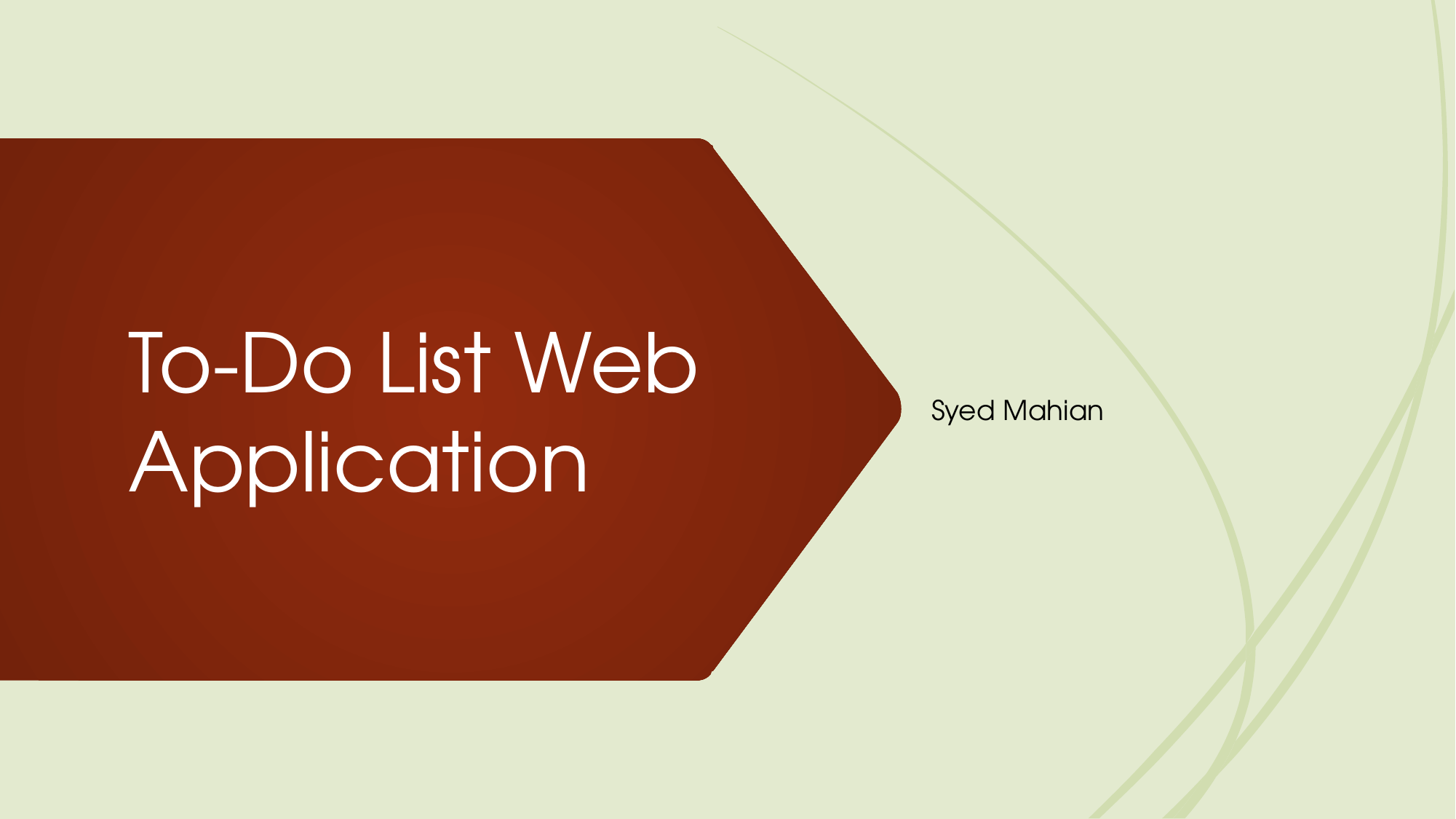

Syed Mahian

# To-Do List Web Application